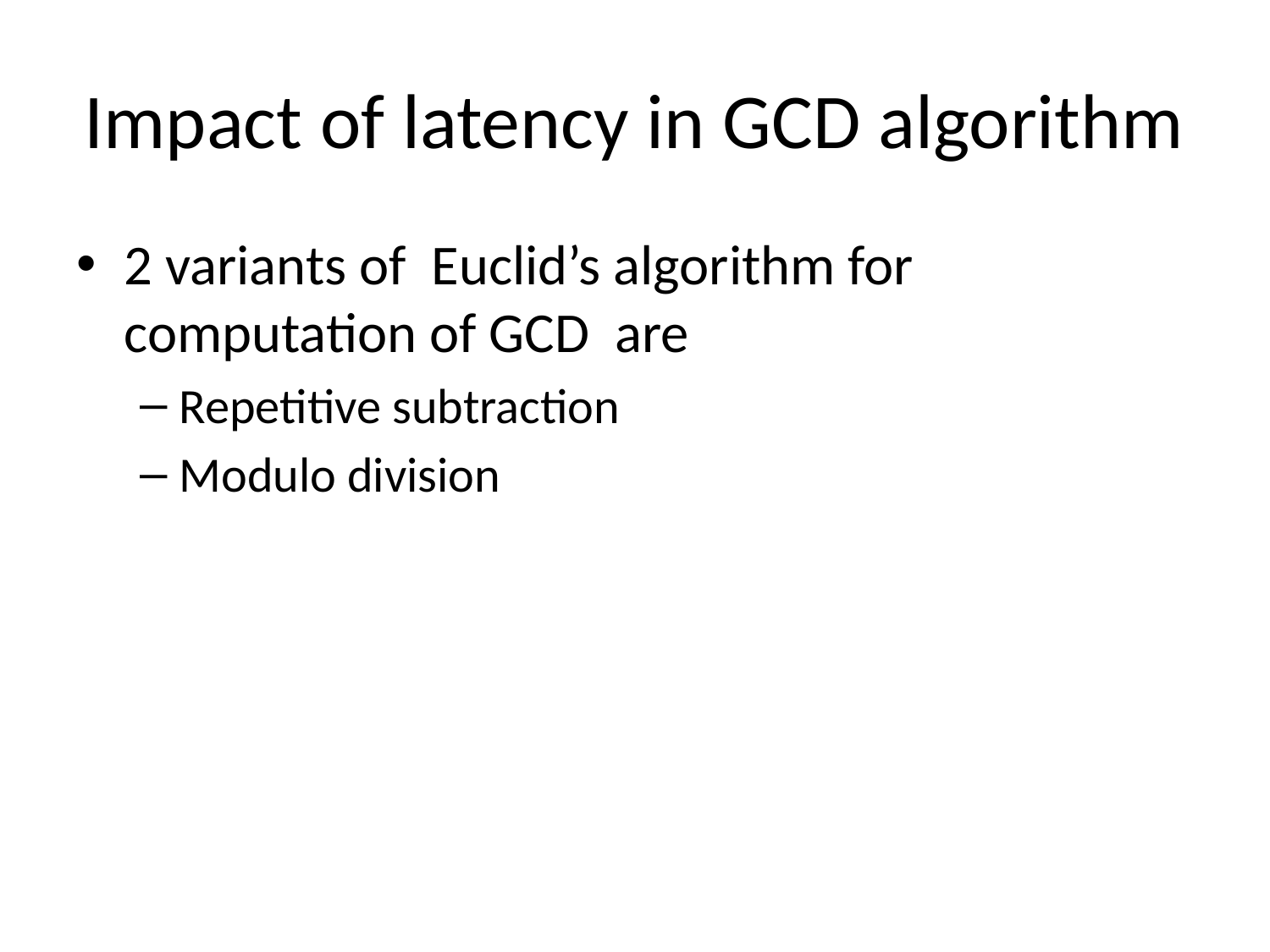

# Impact of latency in GCD algorithm
2 variants of  Euclid’s algorithm for computation of GCD  are
Repetitive subtraction
Modulo division